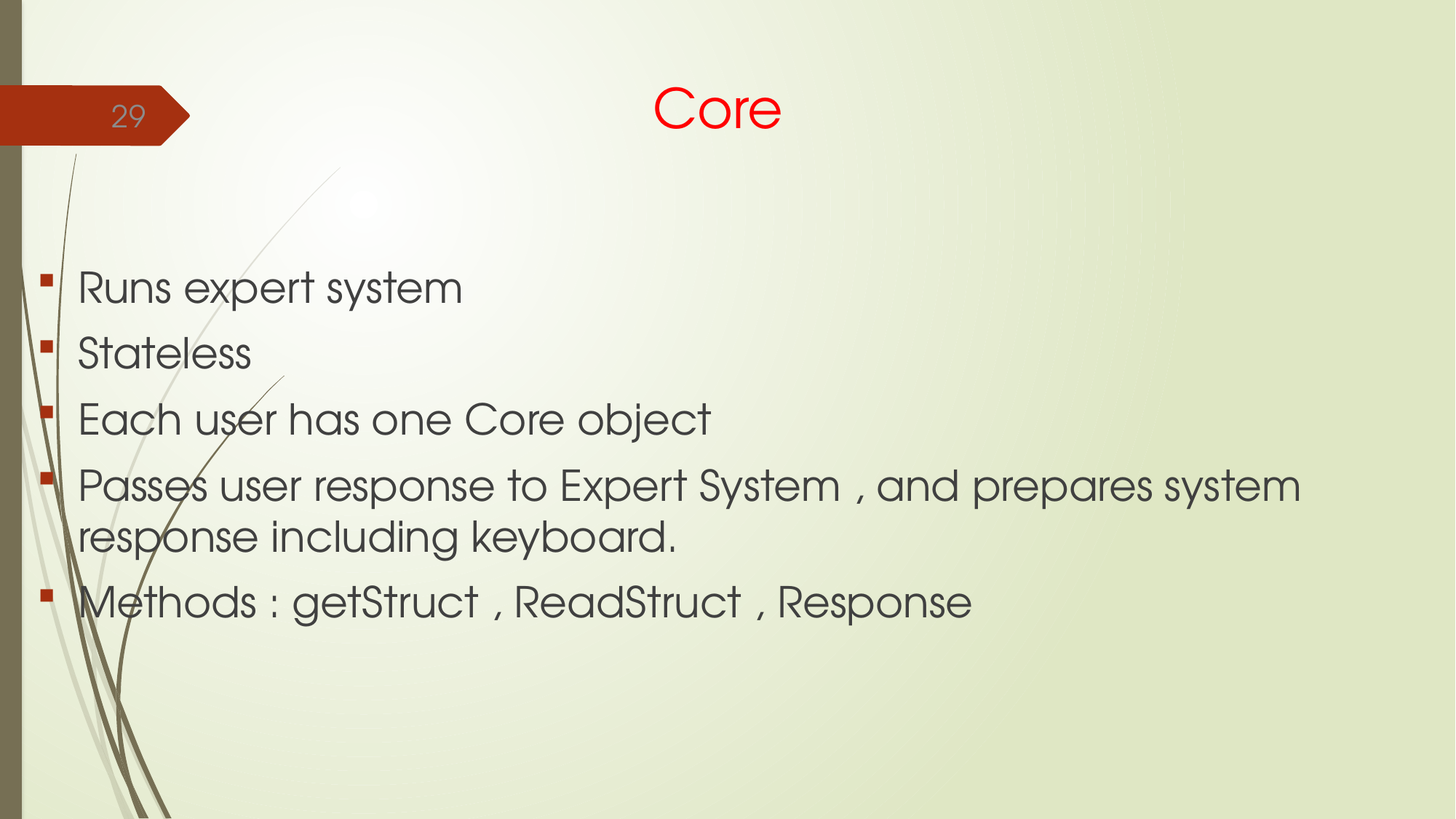

# Core
29
Runs expert system
Stateless
Each user has one Core object
Passes user response to Expert System , and prepares system response including keyboard.
Methods : getStruct , ReadStruct , Response